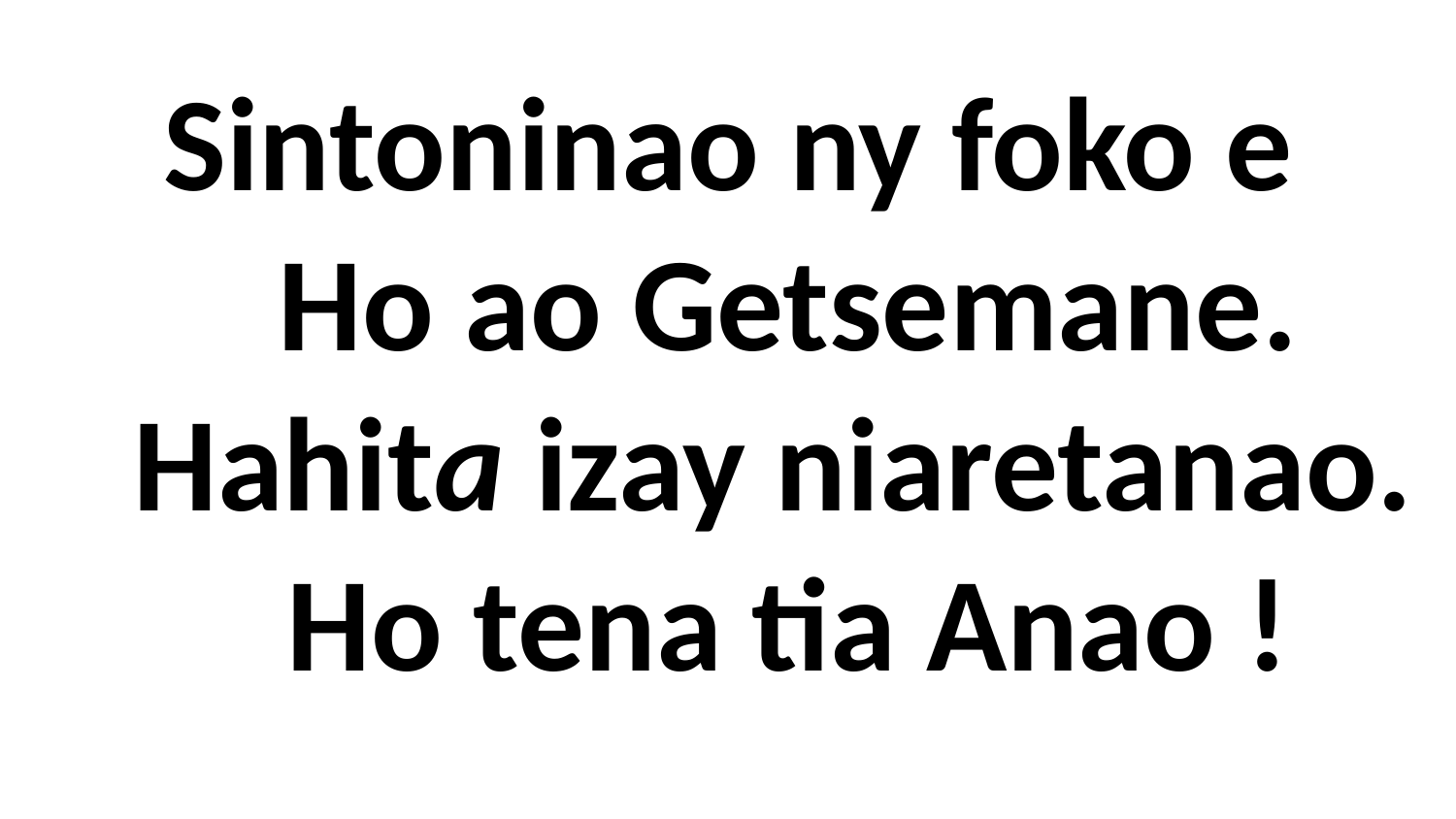

# Sintoninao ny foko e Ho ao Getsemane. Hahita izay niaretanao. Ho tena tia Anao !